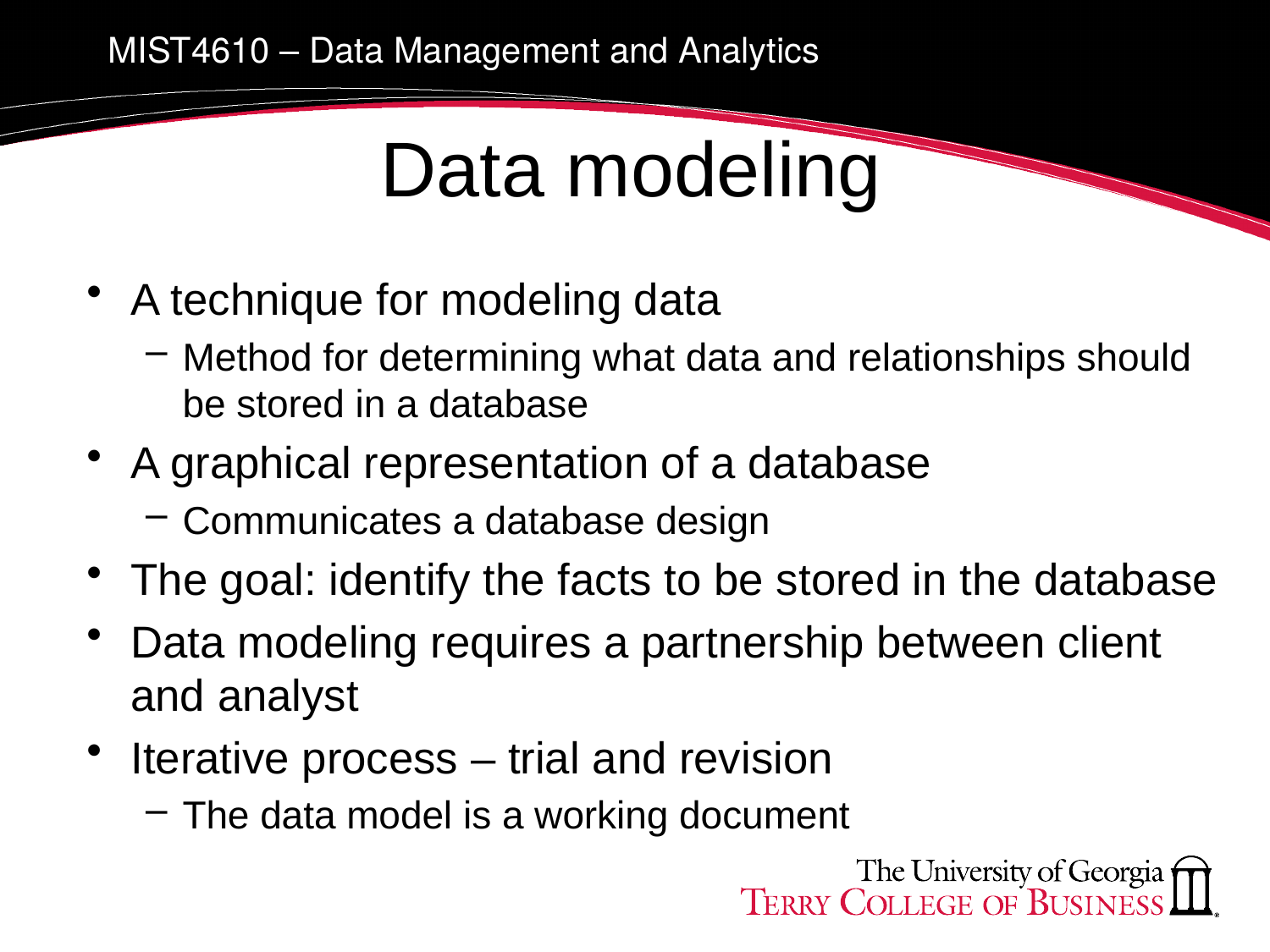

# Data modeling
A technique for modeling data
Method for determining what data and relationships should be stored in a database
A graphical representation of a database
Communicates a database design
The goal: identify the facts to be stored in the database
Data modeling requires a partnership between client and analyst
Iterative process – trial and revision
The data model is a working document